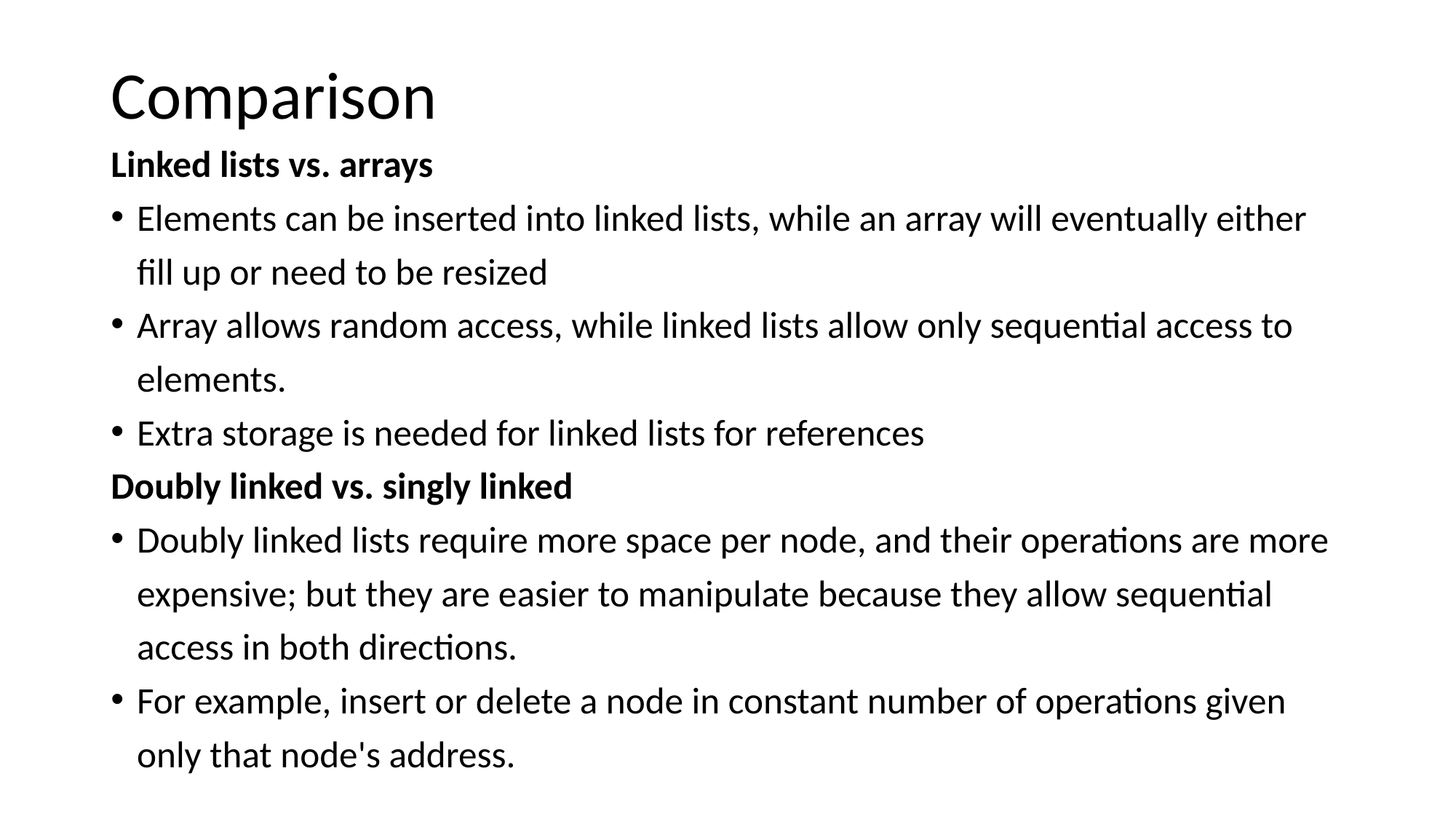

# Comparison
Linked lists vs. arrays
Elements can be inserted into linked lists, while an array will eventually either fill up or need to be resized
Array allows random access, while linked lists allow only sequential access to elements.
Extra storage is needed for linked lists for references
Doubly linked vs. singly linked
Doubly linked lists require more space per node, and their operations are more expensive; but they are easier to manipulate because they allow sequential access in both directions.
For example, insert or delete a node in constant number of operations given only that node's address.